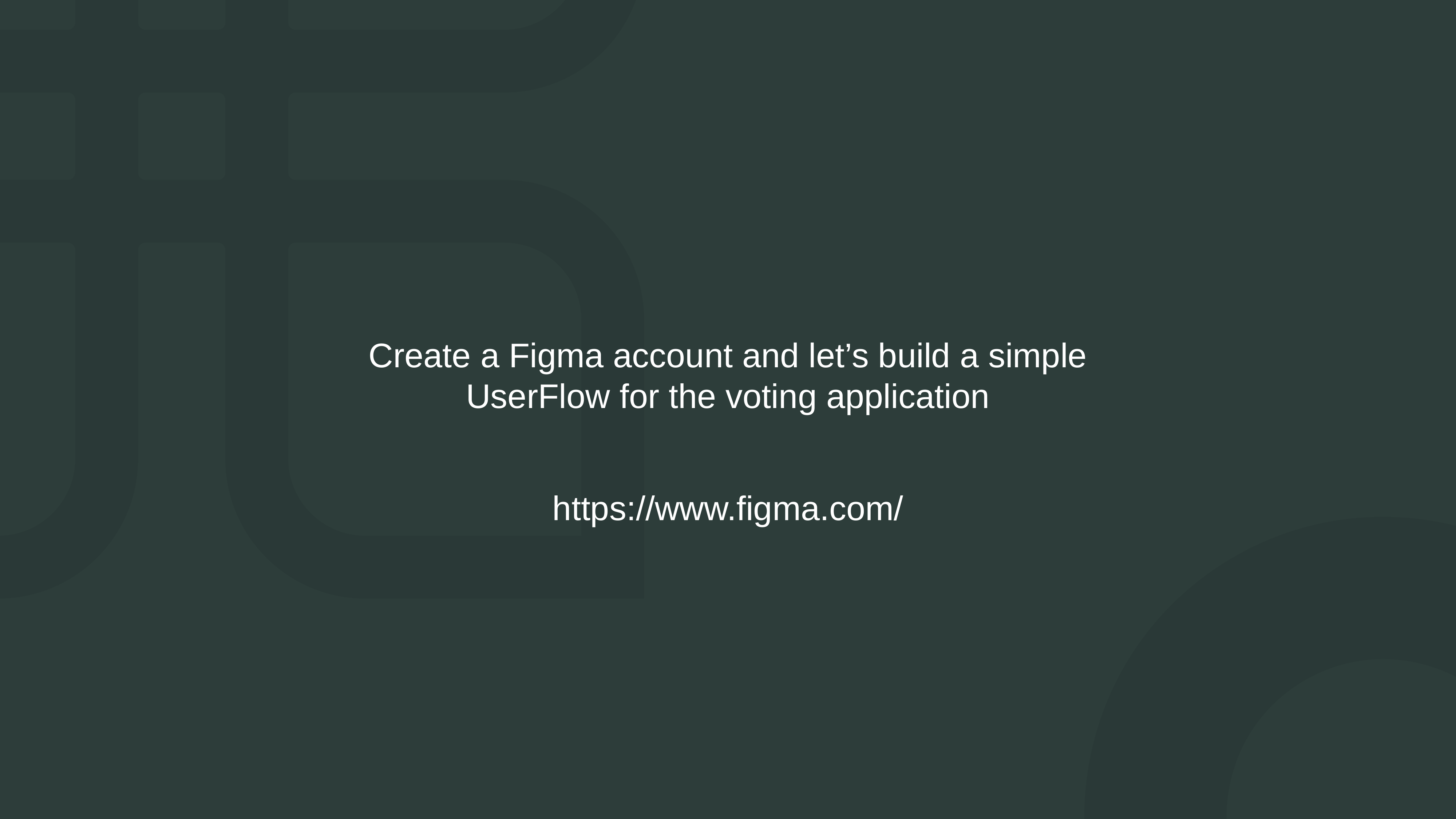

Create a Figma account and let’s build a simple UserFlow for the voting application
https://www.figma.com/